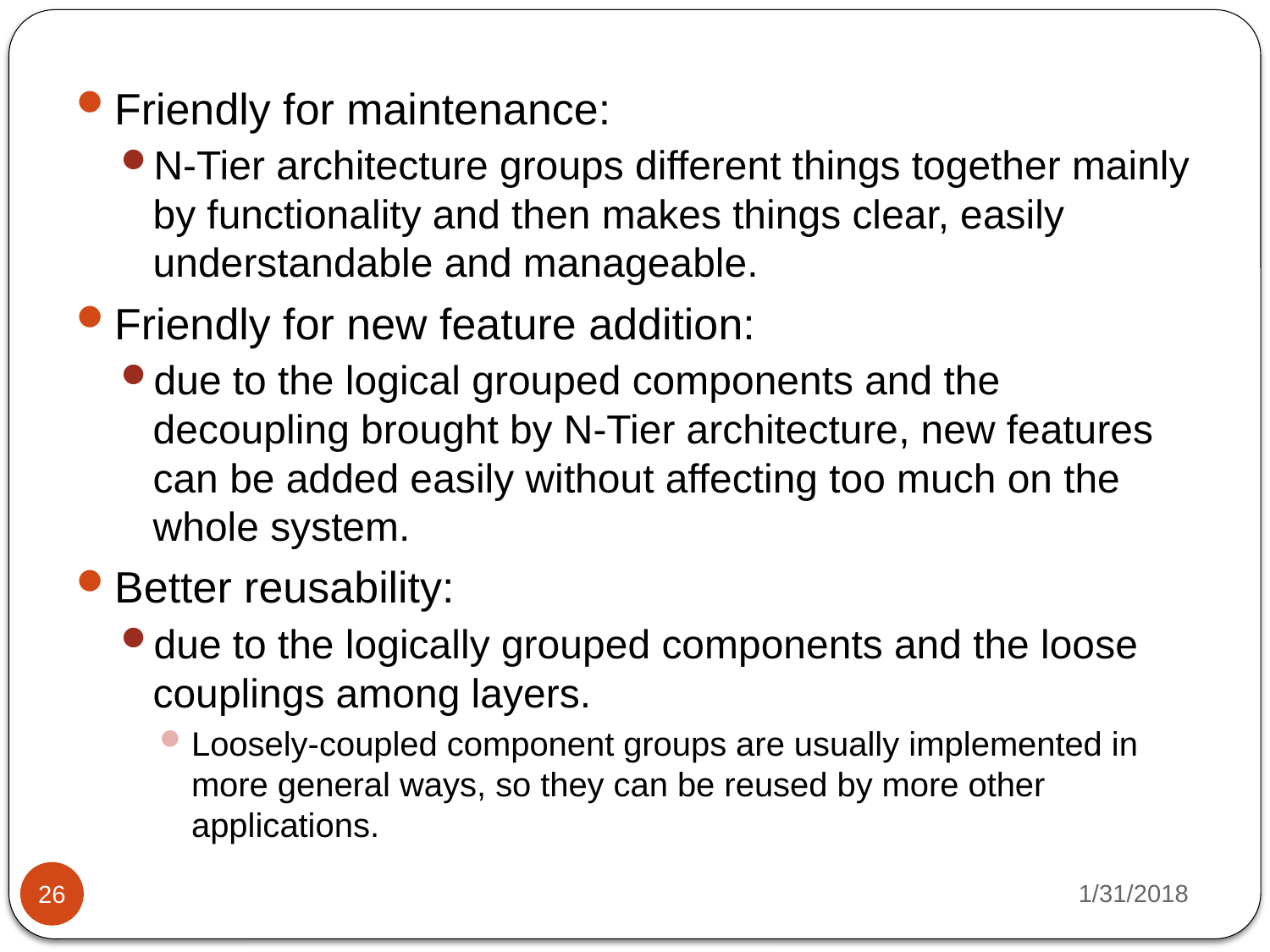

Friendly for maintenance:
N-Tier architecture groups different things together mainly by functionality and then makes things clear, easily understandable and manageable.
Friendly for new feature addition:
due to the logical grouped components and the decoupling brought by N-Tier architecture, new features can be added easily without affecting too much on the whole system.
Better reusability:
due to the logically grouped components and the loose couplings among layers.
Loosely-coupled component groups are usually implemented in more general ways, so they can be reused by more other applications.

1/31/2018
26